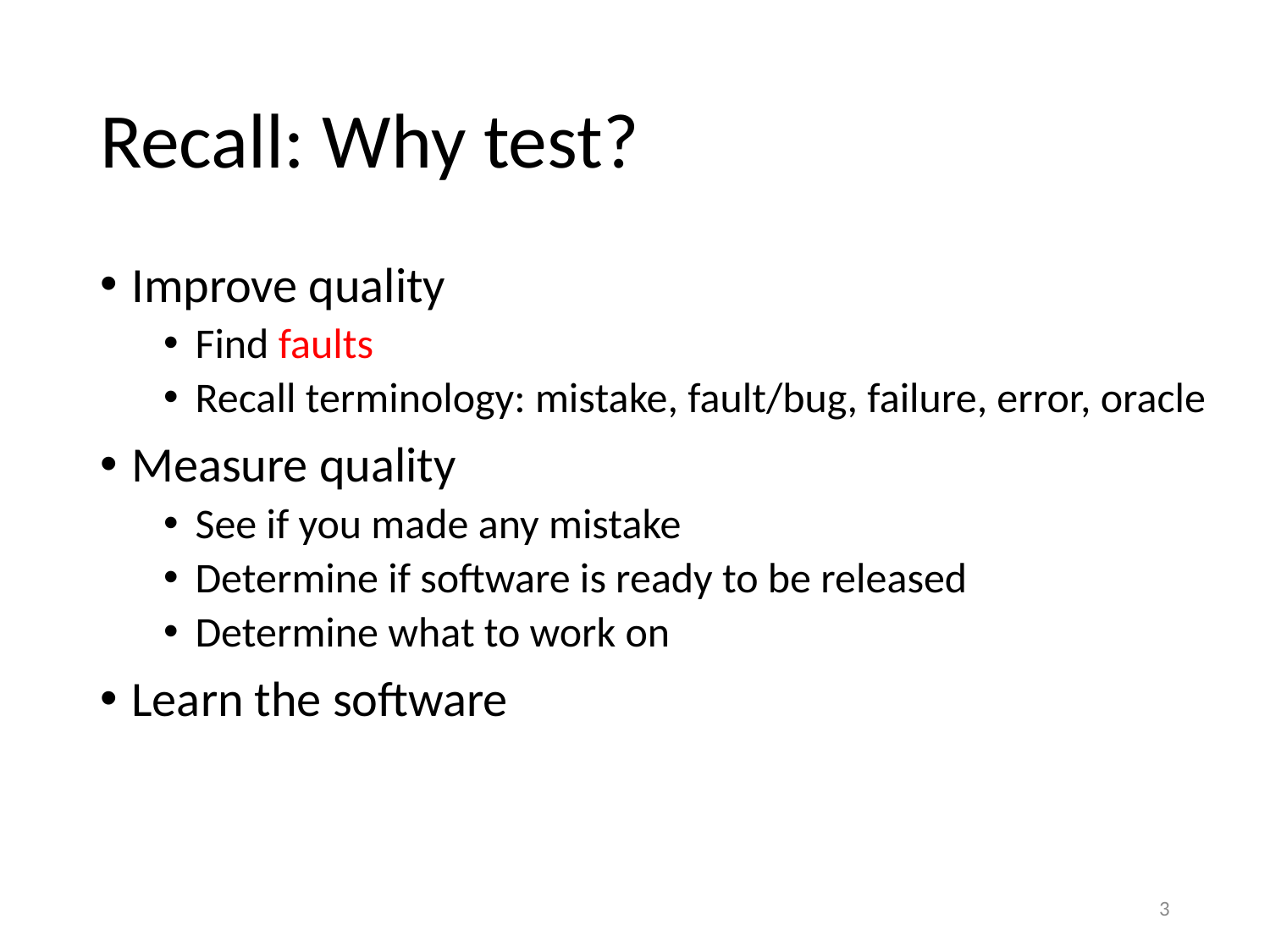

# Recall: Why test?
Improve quality
Find faults
Recall terminology: mistake, fault/bug, failure, error, oracle
Measure quality
See if you made any mistake
Determine if software is ready to be released
Determine what to work on
Learn the software
3